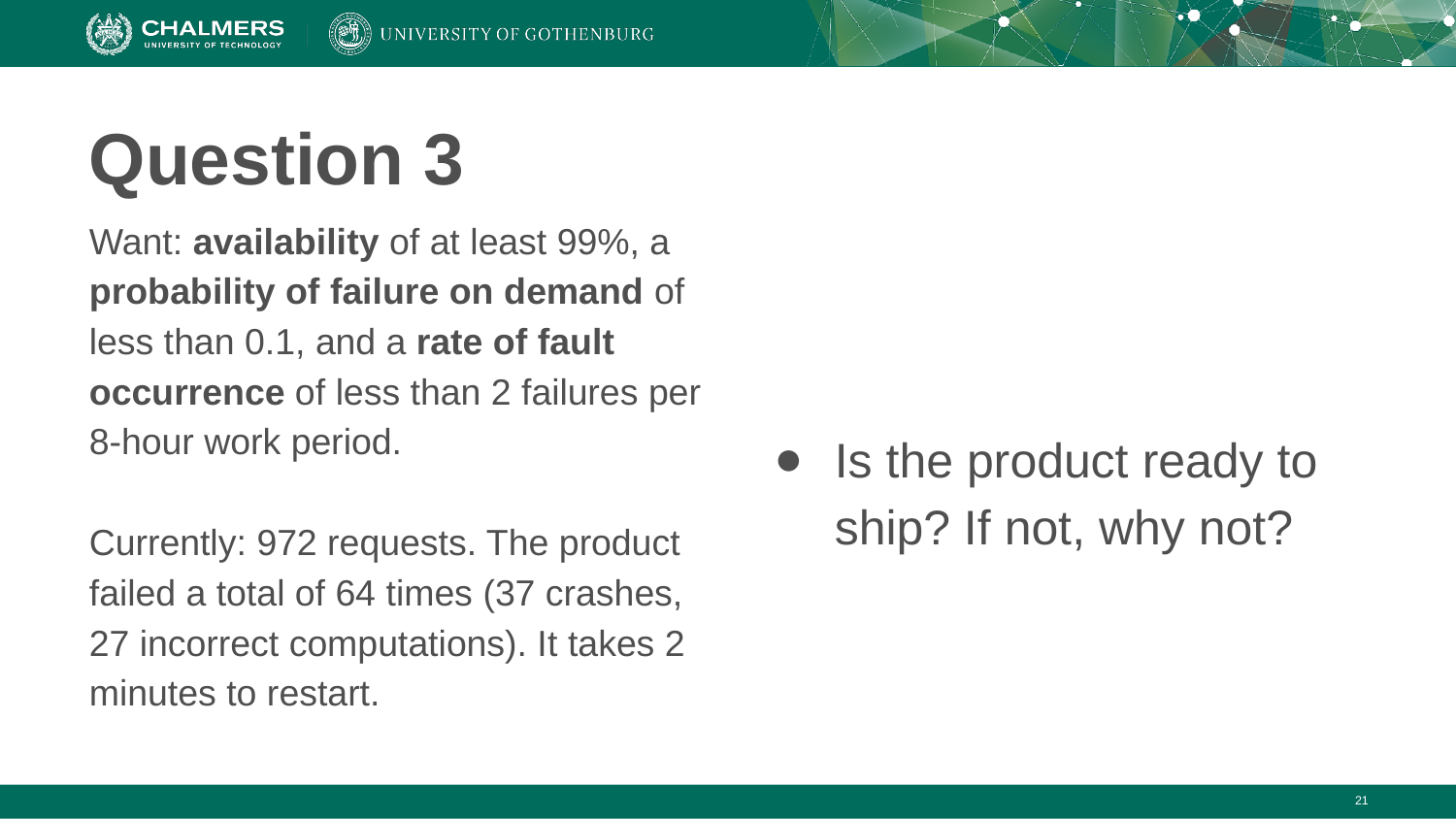

# Question 3
Is the product ready to ship? If not, why not?
Want: availability of at least 99%, a probability of failure on demand of less than 0.1, and a rate of fault occurrence of less than 2 failures per 8-hour work period.

Currently: 972 requests. The product failed a total of 64 times (37 crashes, 27 incorrect computations). It takes 2 minutes to restart.
21